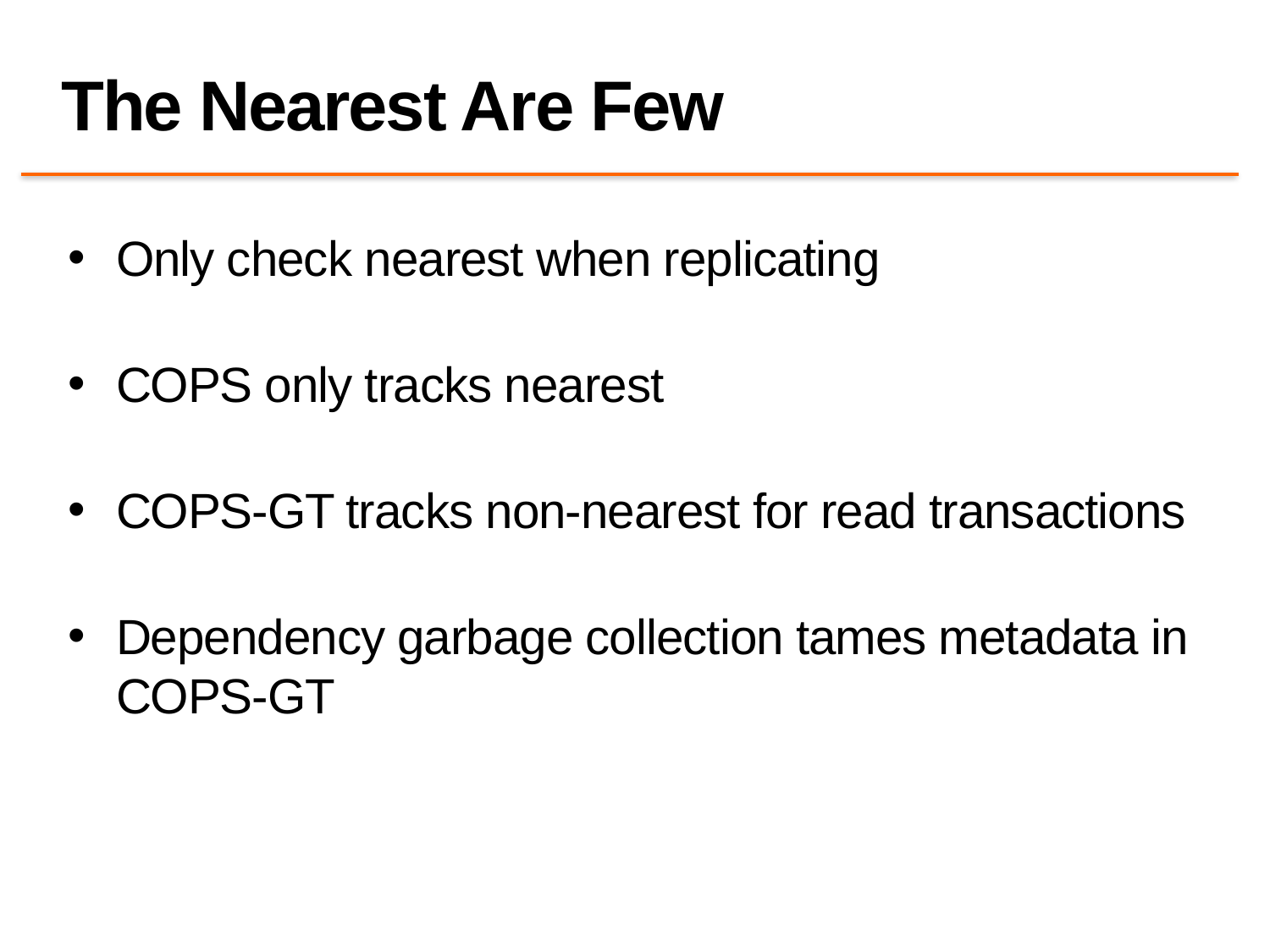

# The Nearest Are Few
Only check nearest when replicating
COPS only tracks nearest
COPS-GT tracks non-nearest for read transactions
Dependency garbage collection tames metadata in COPS-GT